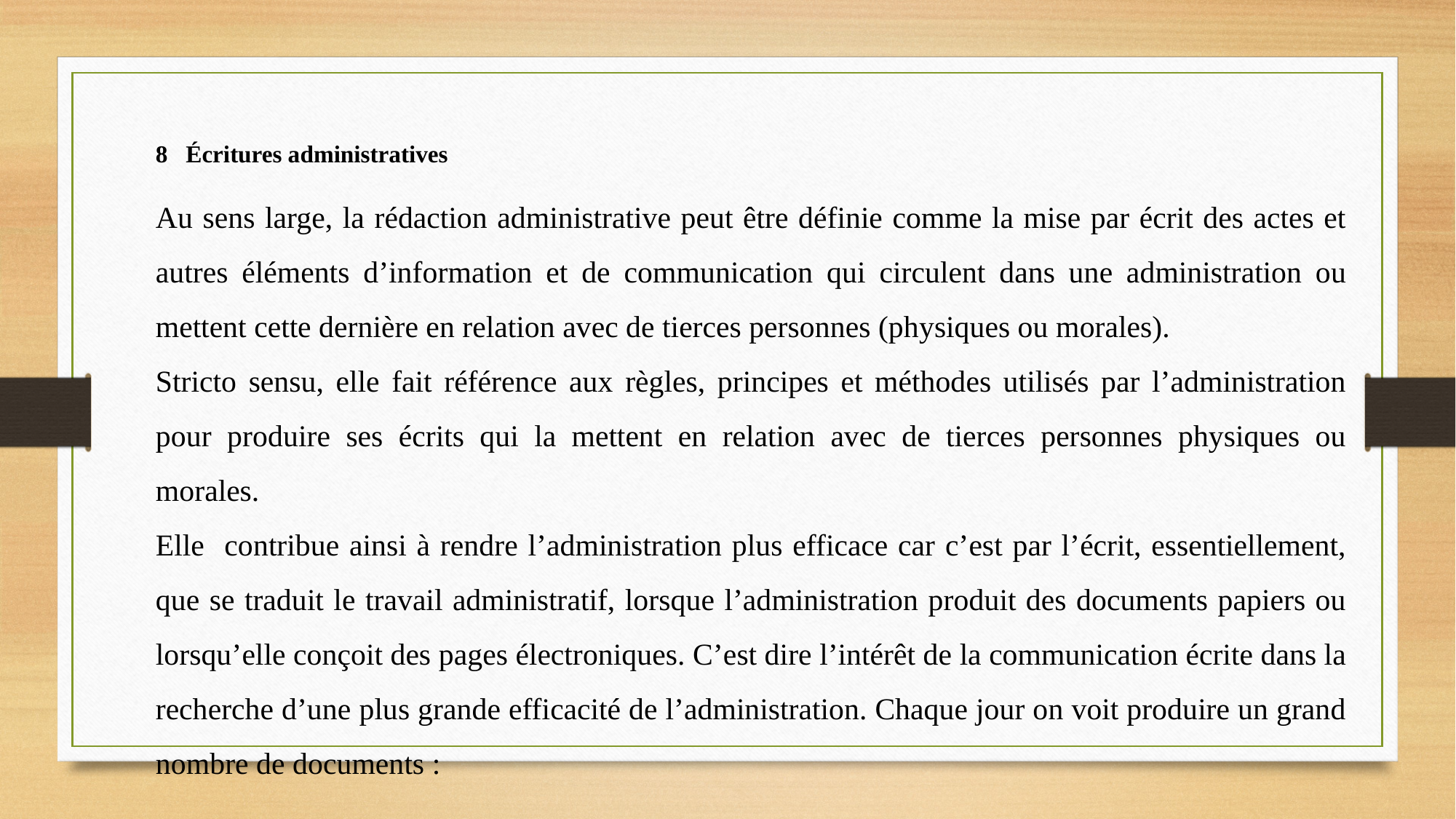

7 Écritures administratives
Au sens large, la rédaction administrative peut être définie comme la mise par écrit des actes et autres éléments d’information et de communication qui circulent dans une administration ou mettent cette dernière en relation avec de tierces personnes (physiques ou morales).
Stricto sensu, elle fait référence aux règles, principes et méthodes utilisés par l’administration pour produire ses écrits qui la mettent en relation avec de tierces personnes physiques ou morales.
Elle  contribue ainsi à rendre l’administration plus efficace car c’est par l’écrit, essentiellement, que se traduit le travail administratif, lorsque l’administration produit des documents papiers ou lorsqu’elle conçoit des pages électroniques. C’est dire l’intérêt de la communication écrite dans la recherche d’une plus grande efficacité de l’administration. Chaque jour on voit produire un grand nombre de documents :
Rapports,
Notes de service,
Lettres,
 Comptes rendus,
 Procès-verbaux,
Communication orale
Les termes de référence (TDR)
Circulaires,
 Notes  de service…

8   Écritures administratives
Au sens large, la rédaction administrative peut être définie comme la mise par écrit des actes et autres éléments d’information et de communication qui circulent dans une administration ou mettent cette dernière en relation avec de tierces personnes (physiques ou morales).
Stricto sensu, elle fait référence aux règles, principes et méthodes utilisés par l’administration pour produire ses écrits qui la mettent en relation avec de tierces personnes physiques ou morales.
Elle  contribue ainsi à rendre l’administration plus efficace car c’est par l’écrit, essentiellement, que se traduit le travail administratif, lorsque l’administration produit des documents papiers ou lorsqu’elle conçoit des pages électroniques. C’est dire l’intérêt de la communication écrite dans la recherche d’une plus grande efficacité de l’administration. Chaque jour on voit produire un grand nombre de documents :